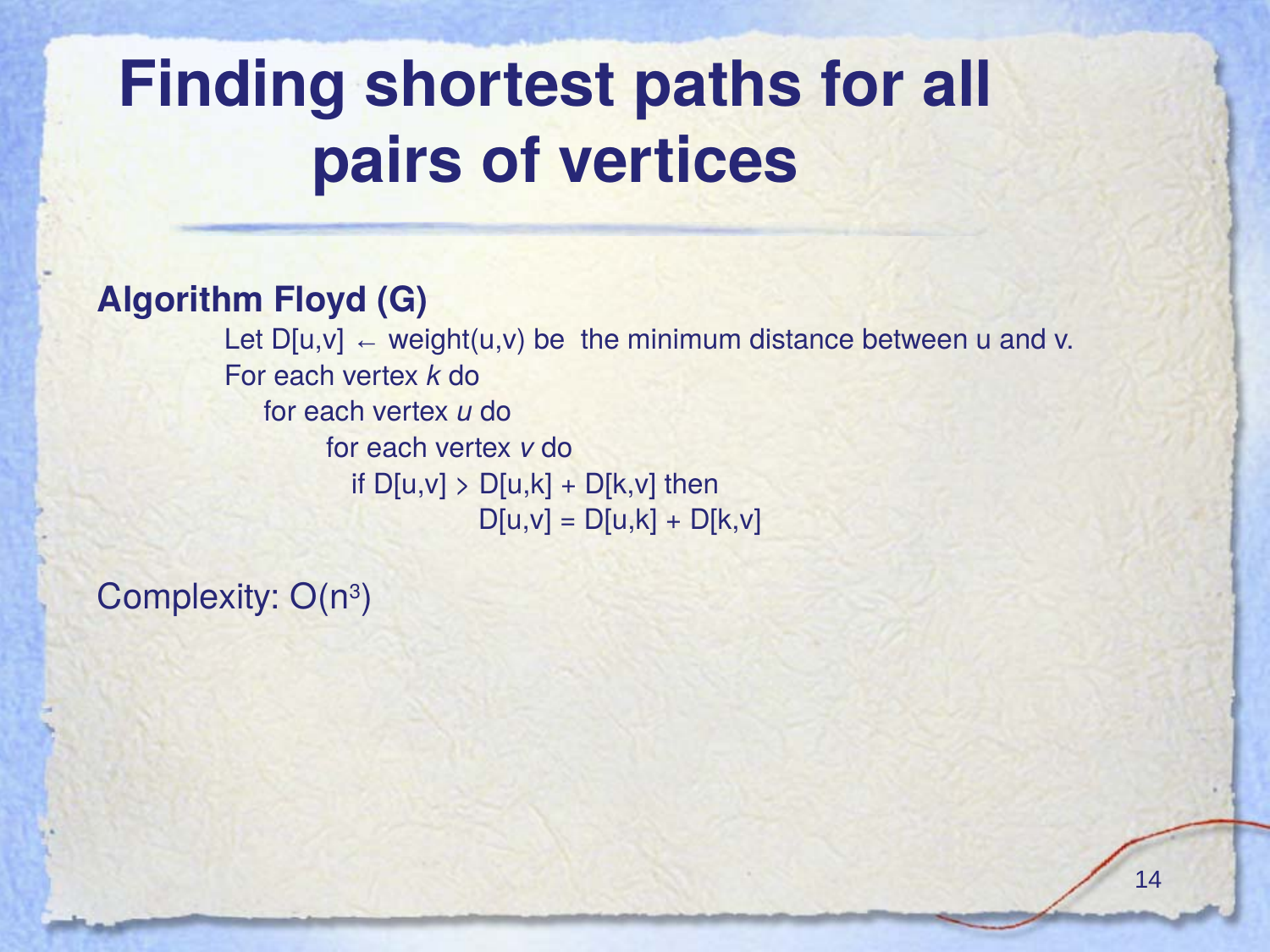

# Finding shortest paths for all pairs of vertices
Algorithm Floyd (G)
        	Let D[u,v] ← weight(u,v) be  the minimum distance between u and v.
	For each vertex k do
	     for each vertex u do
	             for each vertex v do
		if D[u,v] > D[u,k] + D[k,v] then
			D[u,v] = D[u,k] + D[k,v]

Complexity: O(n3)
14